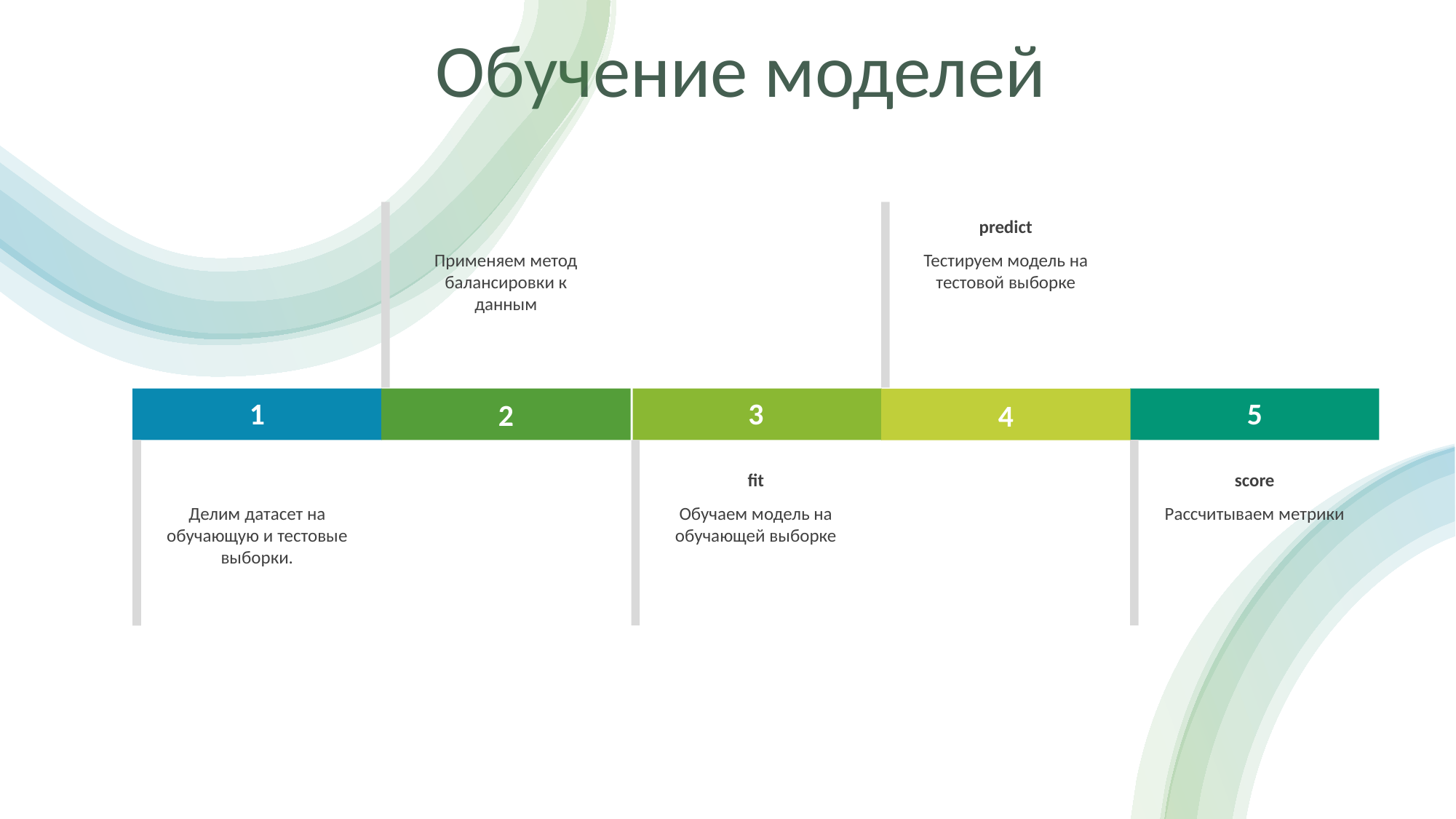

# Обучение моделей

Применяем метод балансировки к данным
predict
Тестируем модель на тестовой выборке
1
3
5
2
4

Делим датасет на обучающую и тестовые выборки.
fit
Обучаем модель на обучающей выборке
score
Рассчитываем метрики

7
www.free-powerpoint-templates-design.com